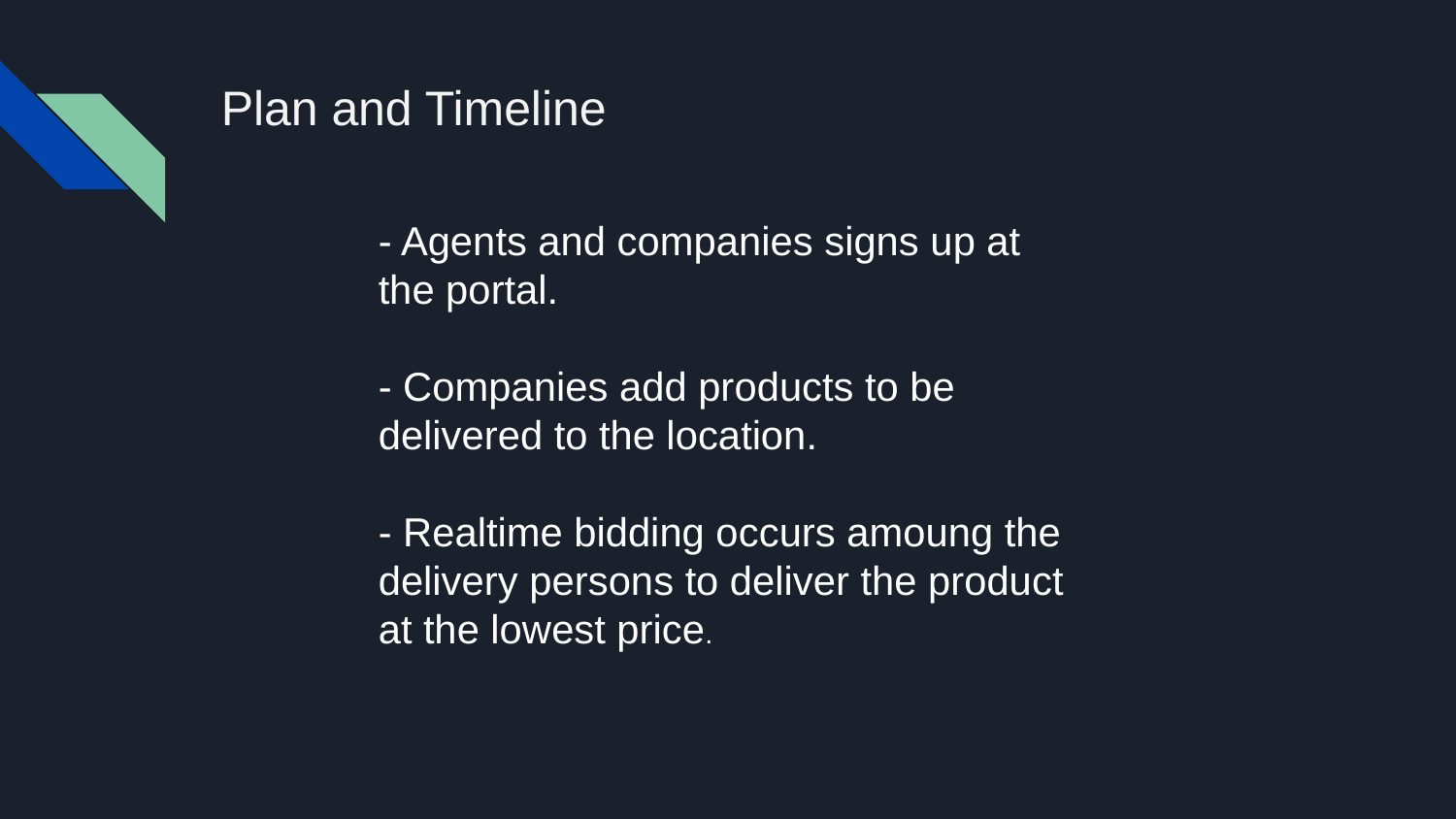

# Plan and Timeline
- Agents and companies signs up at the portal.

- Companies add products to be delivered to the location.

- Realtime bidding occurs amoung the delivery persons to deliver the product at the lowest price.